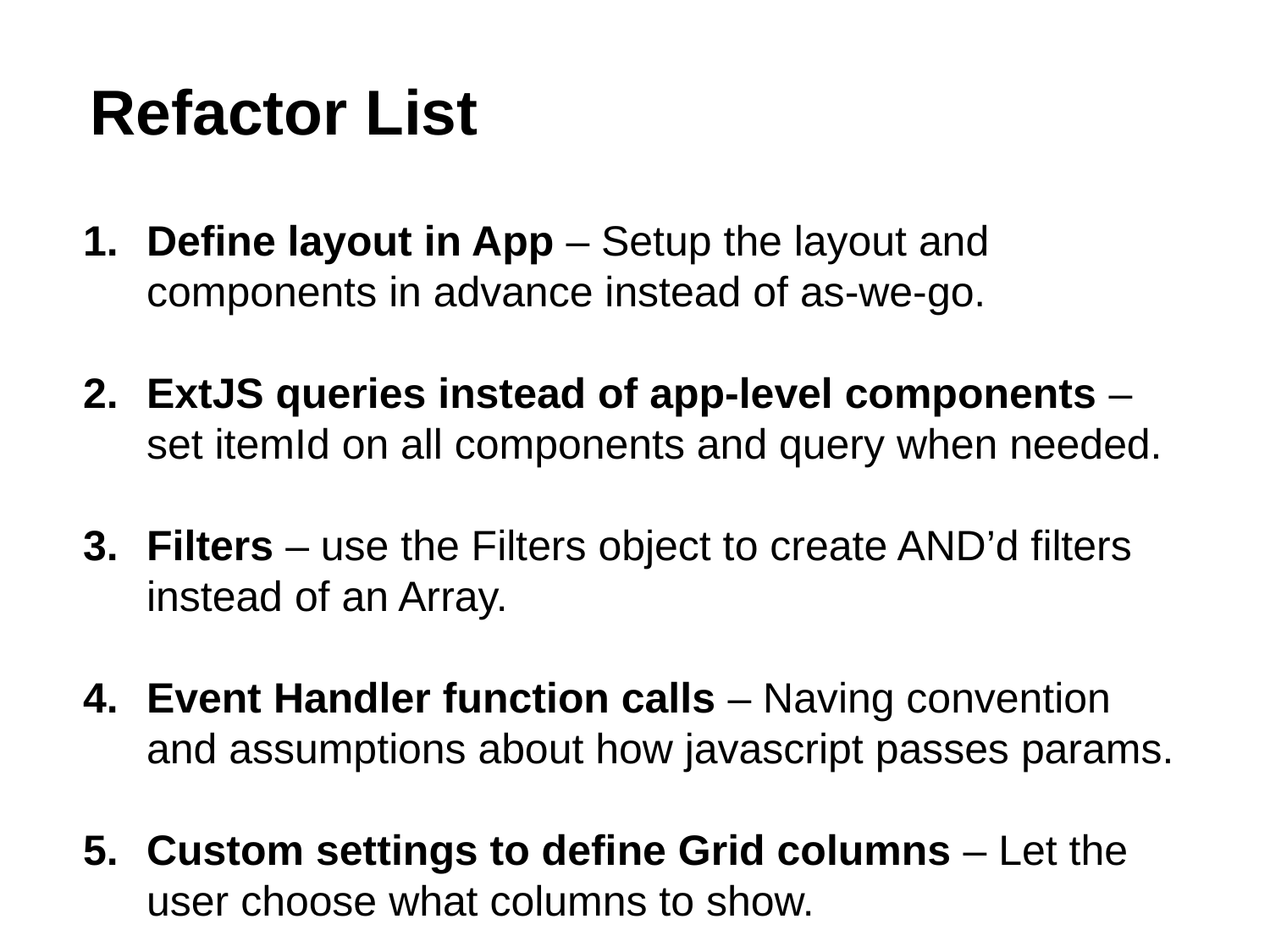

Refactor List
Define layout in App – Setup the layout and components in advance instead of as-we-go.

ExtJS queries instead of app-level components – set itemId on all components and query when needed.

Filters – use the Filters object to create AND’d filters instead of an Array.

Event Handler function calls – Naving convention and assumptions about how javascript passes params.

Custom settings to define Grid columns – Let the user choose what columns to show.